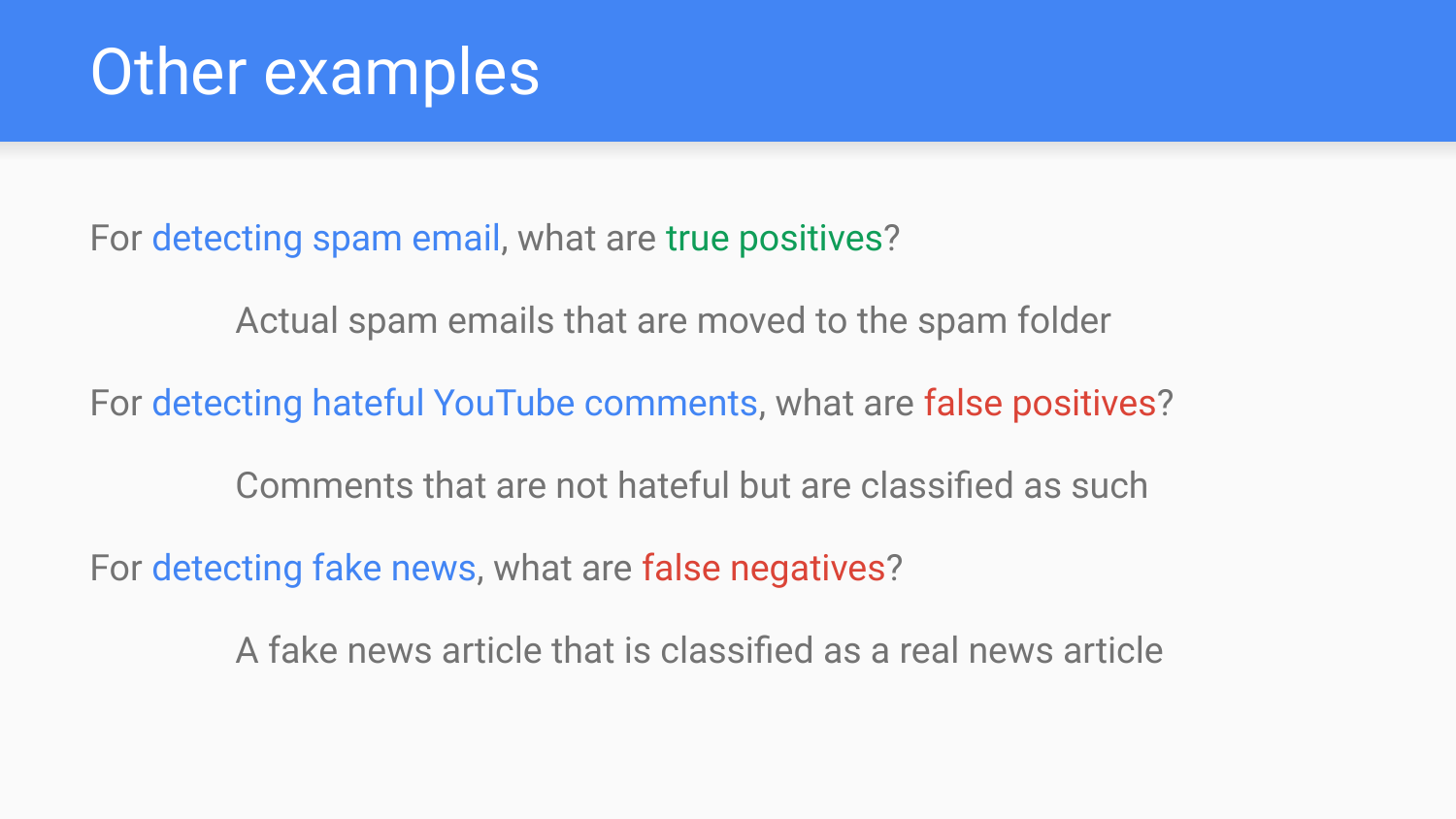

# Other examples
For detecting spam email, what are true positives?
	Actual spam emails that are moved to the spam folder
For detecting hateful YouTube comments, what are false positives?
	Comments that are not hateful but are classified as such
For detecting fake news, what are false negatives?
	A fake news article that is classified as a real news article